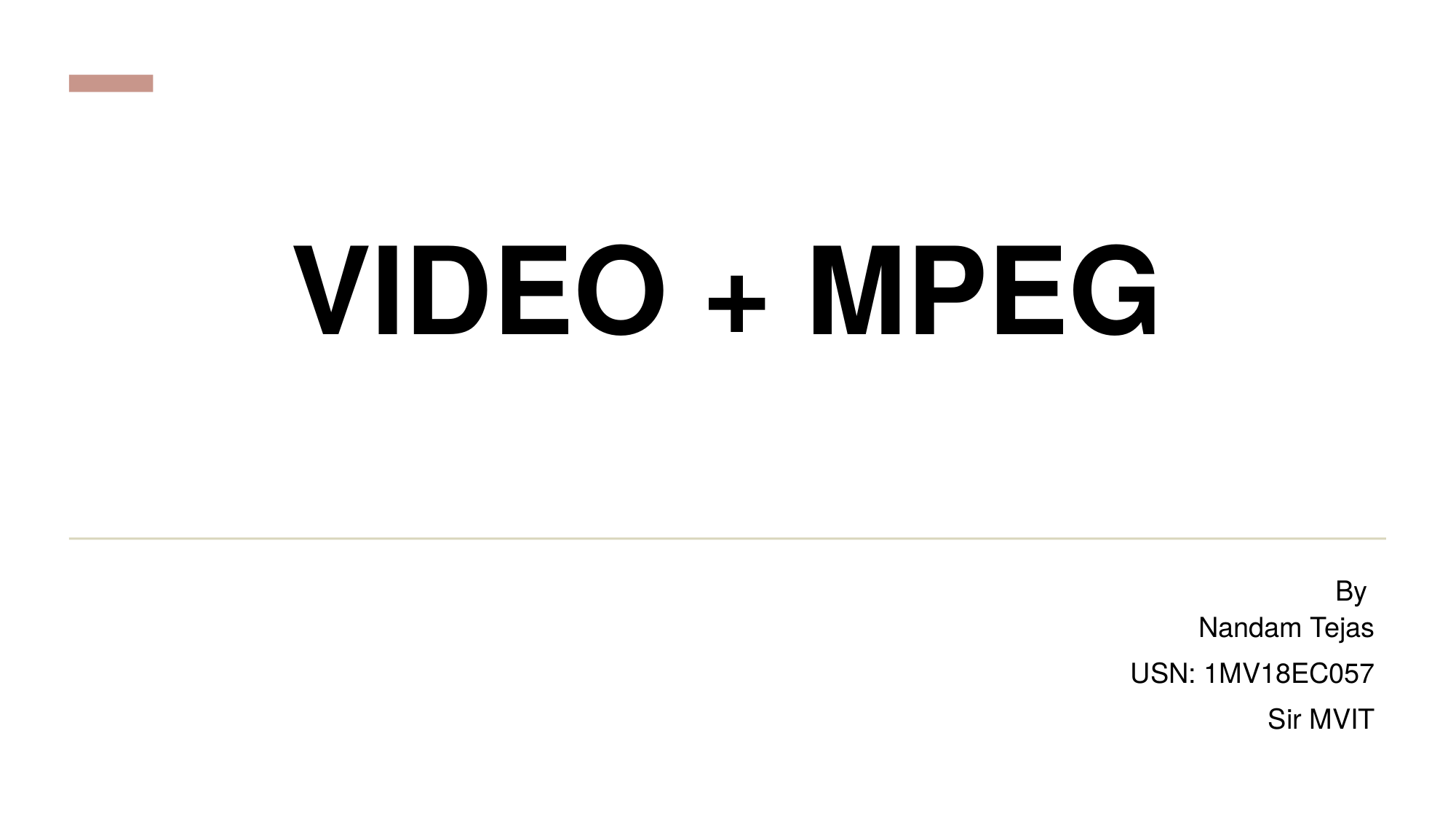

# VIDEO + MPEG
By 
Nandam Tejas
USN: 1MV18EC057
Sir MVIT